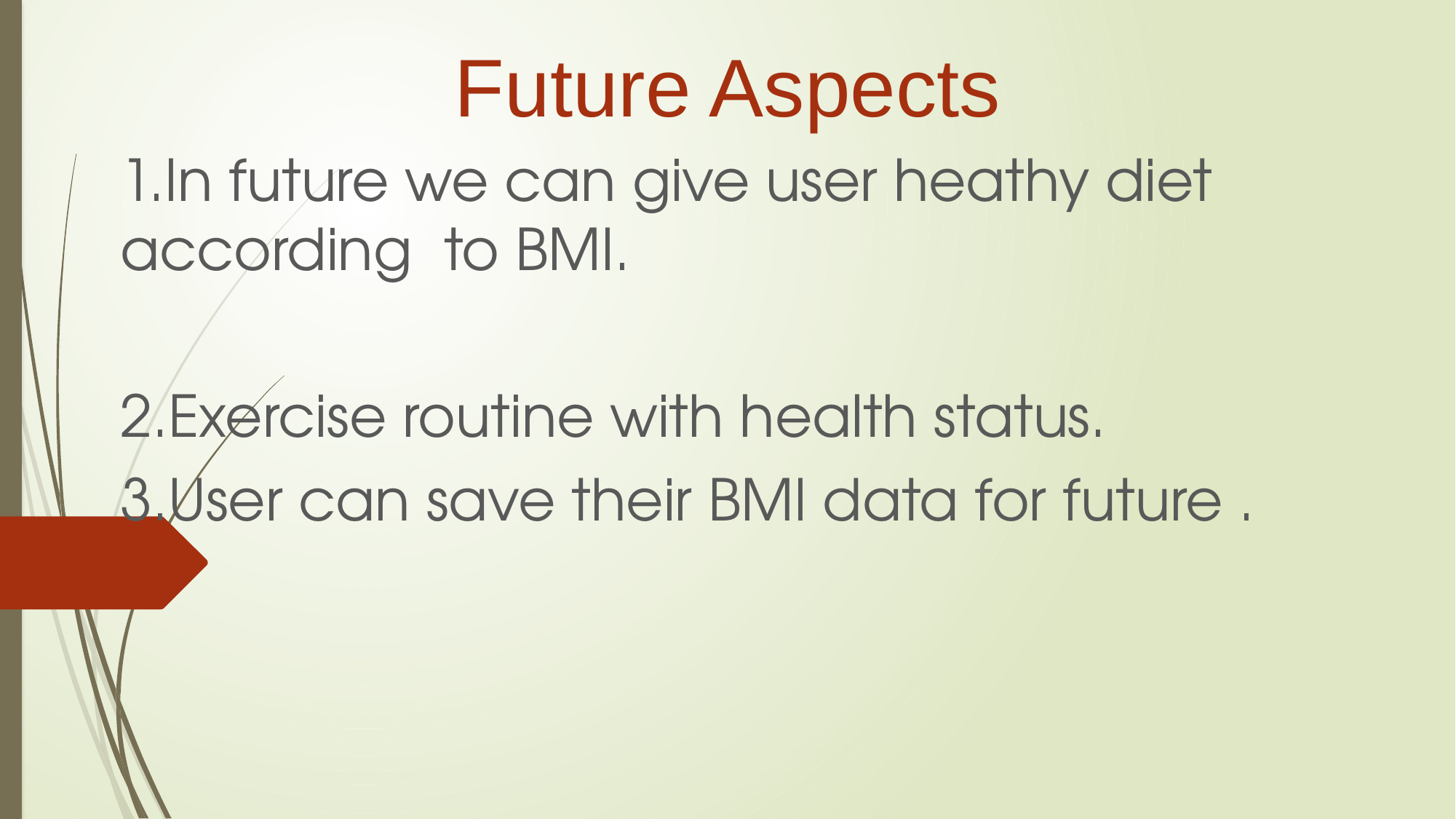

# Future Aspects
1.In future we can give user heathy diet according  to BMI.

2.Exercise routine with health status.
3.User can save their BMI data for future .